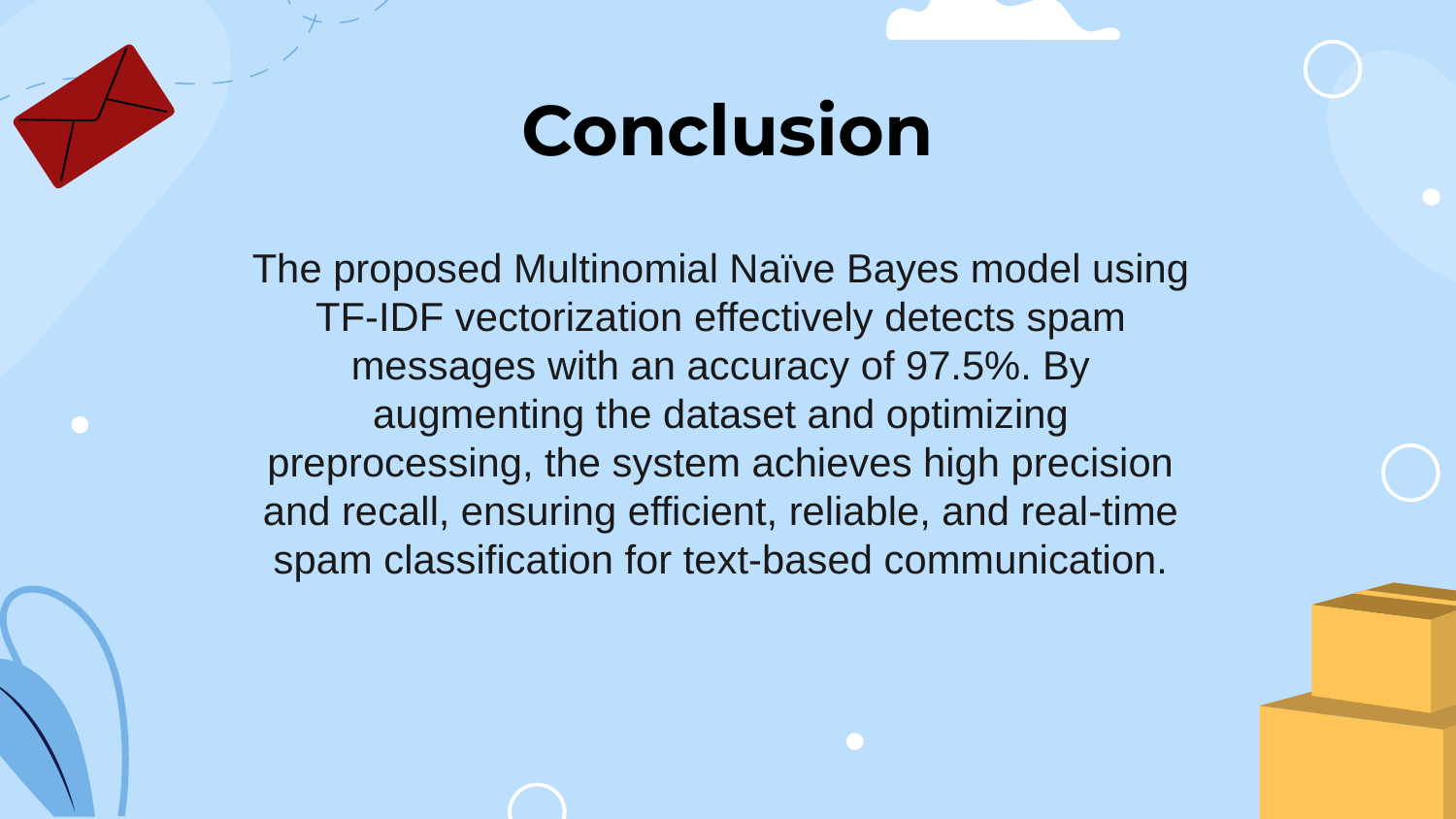

# Conclusion
The proposed Multinomial Naïve Bayes model using TF-IDF vectorization effectively detects spam messages with an accuracy of 97.5%. By augmenting the dataset and optimizing preprocessing, the system achieves high precision and recall, ensuring efficient, reliable, and real-time spam classification for text-based communication.